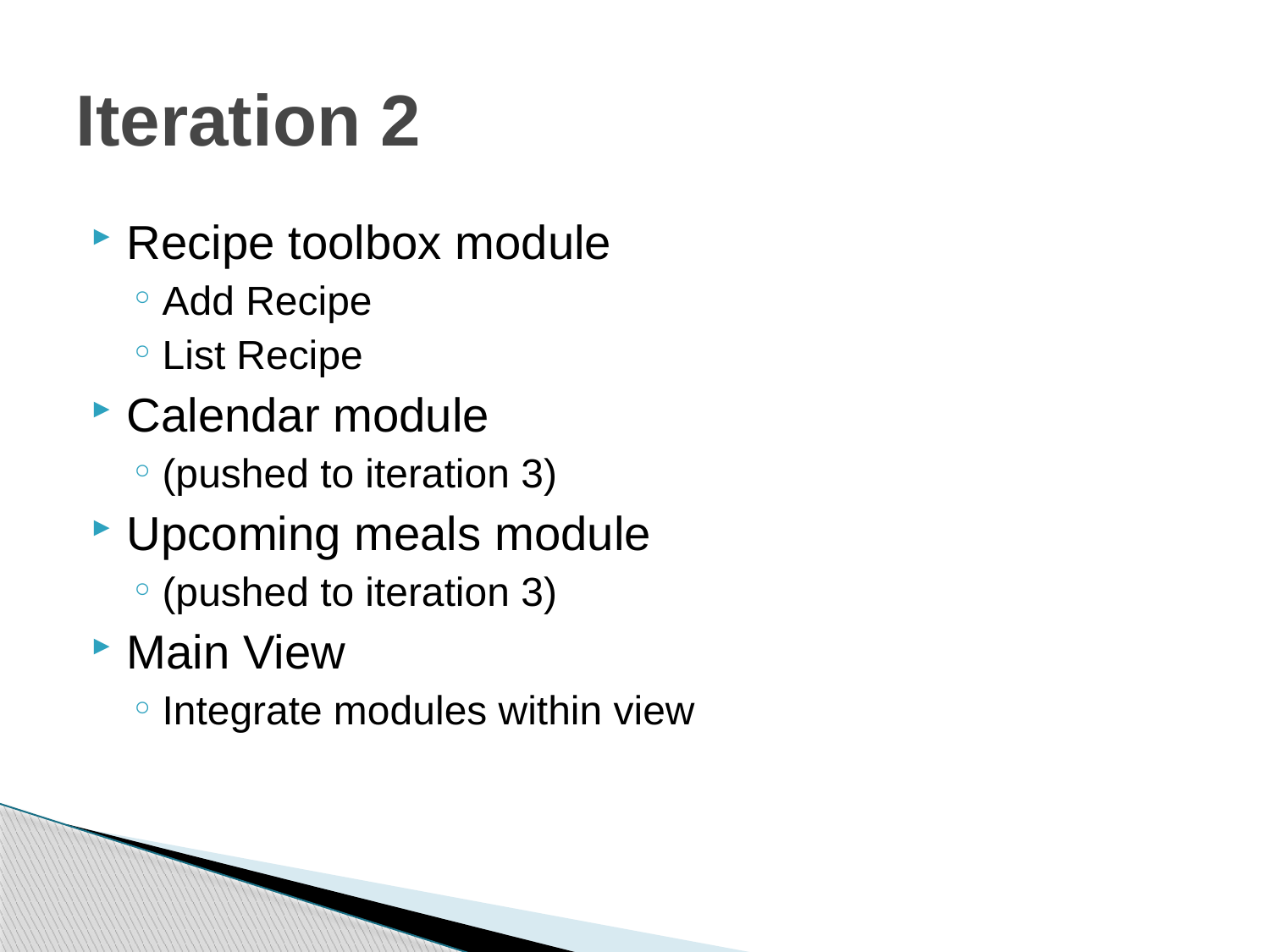

# Iteration 2
Recipe toolbox module
Add Recipe
List Recipe
Calendar module
(pushed to iteration 3)
Upcoming meals module
(pushed to iteration 3)
Main View
Integrate modules within view